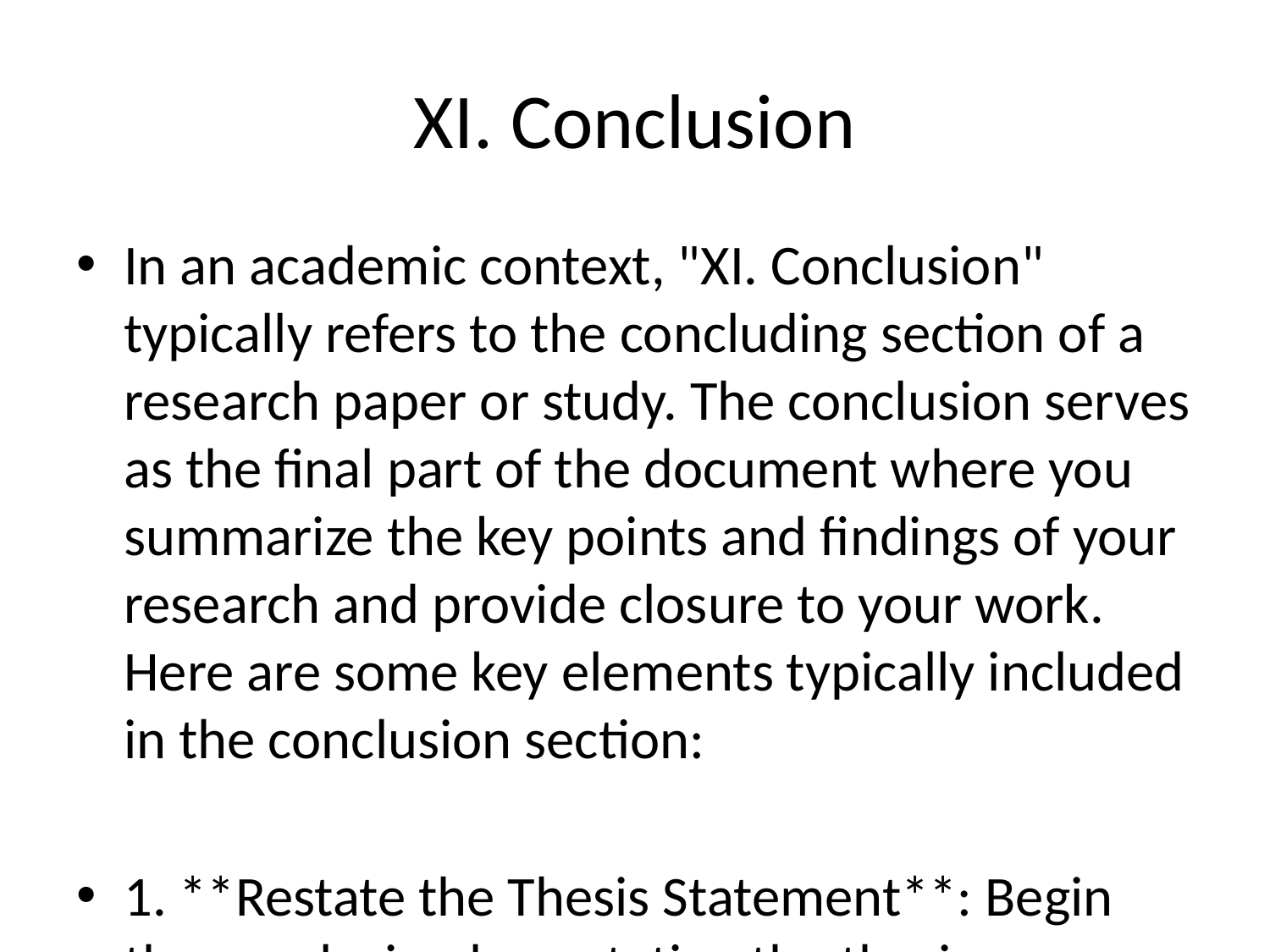

# XI. Conclusion
In an academic context, "XI. Conclusion" typically refers to the concluding section of a research paper or study. The conclusion serves as the final part of the document where you summarize the key points and findings of your research and provide closure to your work. Here are some key elements typically included in the conclusion section:

1. **Restate the Thesis Statement**: Begin the conclusion by restating the thesis statement or main research question. This reminds the reader of the original purpose of the study.

2. **Summarize Key Findings**: Provide a brief summary of the main findings or results of your research. Highlight the most significant outcomes and findings that support your thesis statement.

3. **Discuss Implications**: Discuss the implications of your research findings. Explain how your study contributes to the existing body of knowledge in the field and why your research is important.

4. **Limitations and Future Research**: Acknowledge any limitations of your study and suggest areas for future research. This demonstrates a critical reflection on your work and shows that you understand the scope of your research.

5. **Practical Recommendations**: If applicable, provide practical recommendations based on your research findings. Offer suggestions for how the research can be applied in real-world situations or how further studies can build upon your work.

6. **Reflect on the Research Process**: Reflect on the research process, including any challenges you faced and how you overcame them. This shows self-awareness and a deeper understanding of your research methodology.

7. **Concluding Statement**: End the conclusion with a strong and memorable closing statement that reinforces the significance of your research. This final statement should leave a lasting impression on the reader.

Overall, the conclusion section is a crucial part of any research paper as it allows you to bring everything together and demonstrate the importance of your work. It should be well-written, concise, and provide a sense of closure to the reader.